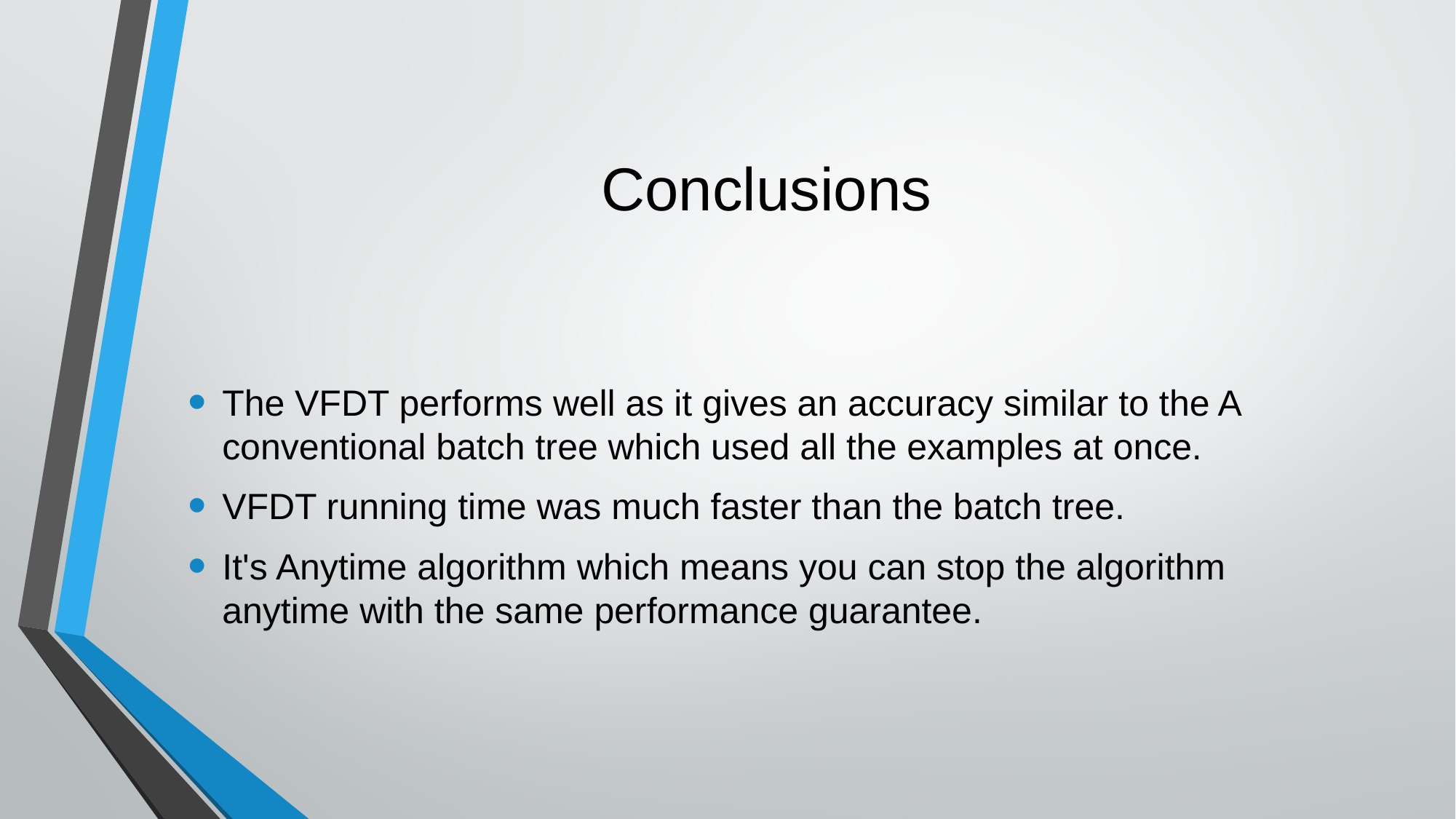

# Conclusions
The VFDT performs well as it gives an accuracy similar to the A conventional batch tree which used all the examples at once.
VFDT running time was much faster than the batch tree.
It's Anytime algorithm which means you can stop the algorithm anytime with the same performance guarantee.